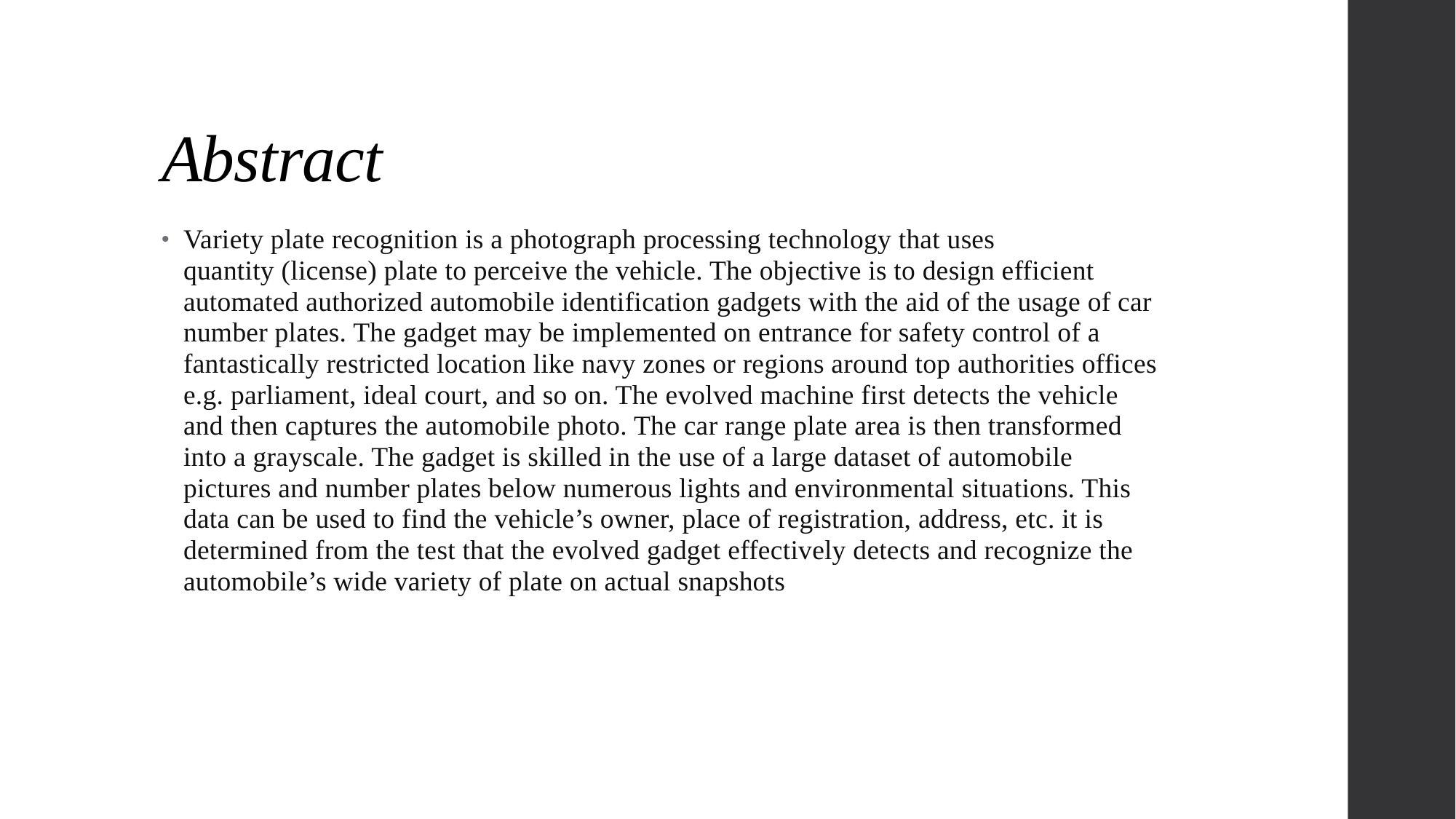

# Abstract
Variety plate recognition is a photograph processing technology that uses
quantity (license) plate to perceive the vehicle. The objective is to design efficient automated authorized automobile identification gadgets with the aid of the usage of car number plates. The gadget may be implemented on entrance for safety control of a fantastically restricted location like navy zones or regions around top authorities offices e.g. parliament, ideal court, and so on. The evolved machine first detects the vehicle and then captures the automobile photo. The car range plate area is then transformed into a grayscale. The gadget is skilled in the use of a large dataset of automobile pictures and number plates below numerous lights and environmental situations. This data can be used to find the vehicle’s owner, place of registration, address, etc. it is determined from the test that the evolved gadget effectively detects and recognize the automobile’s wide variety of plate on actual snapshots